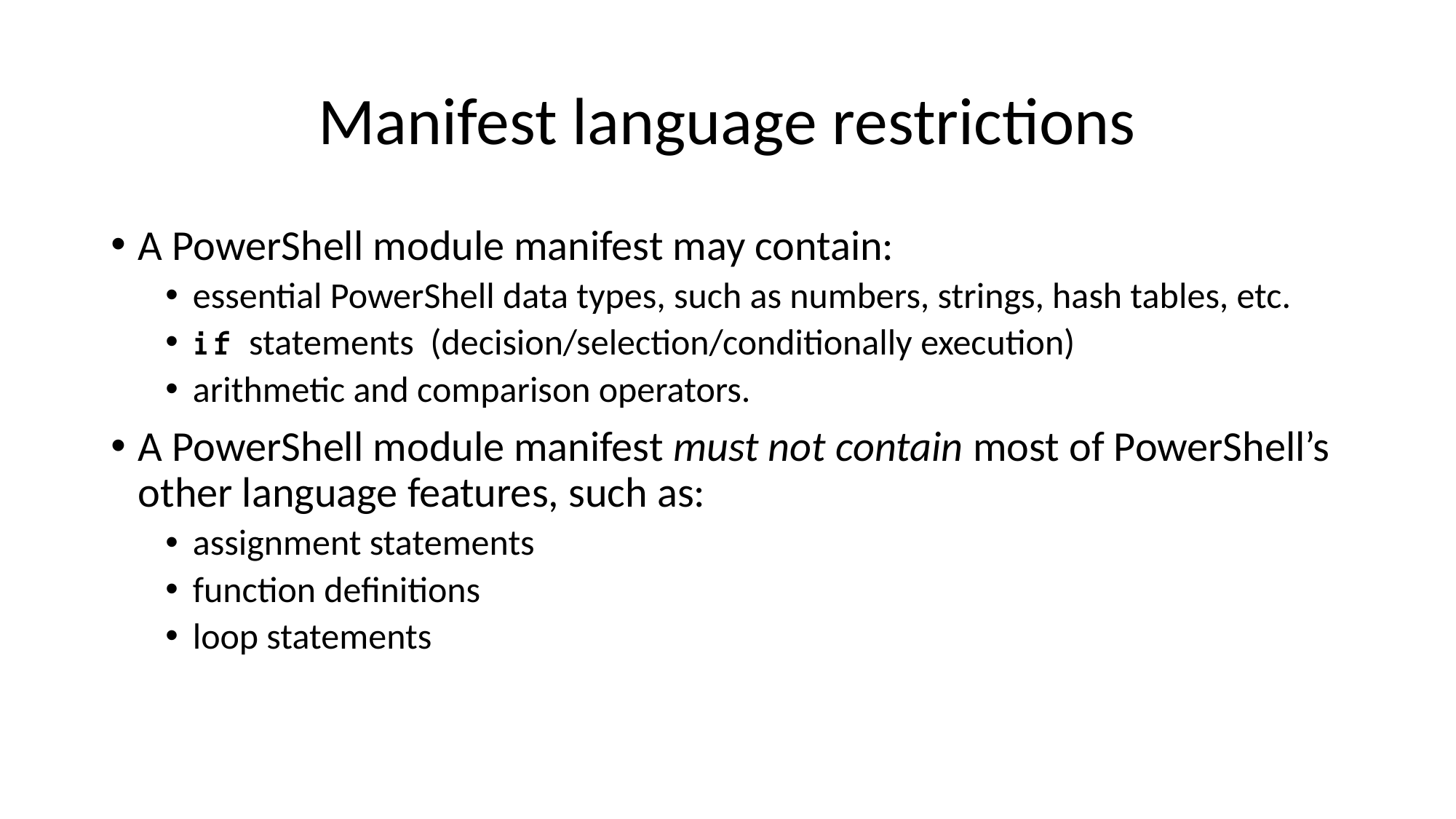

# Manifest language restrictions
A PowerShell module manifest may contain:
essential PowerShell data types, such as numbers, strings, hash tables, etc.
if  statements  (decision/selection/conditionally execution)
arithmetic and comparison operators.
A PowerShell module manifest must not contain most of PowerShell’s other language features, such as:
assignment statements
function definitions
loop statements